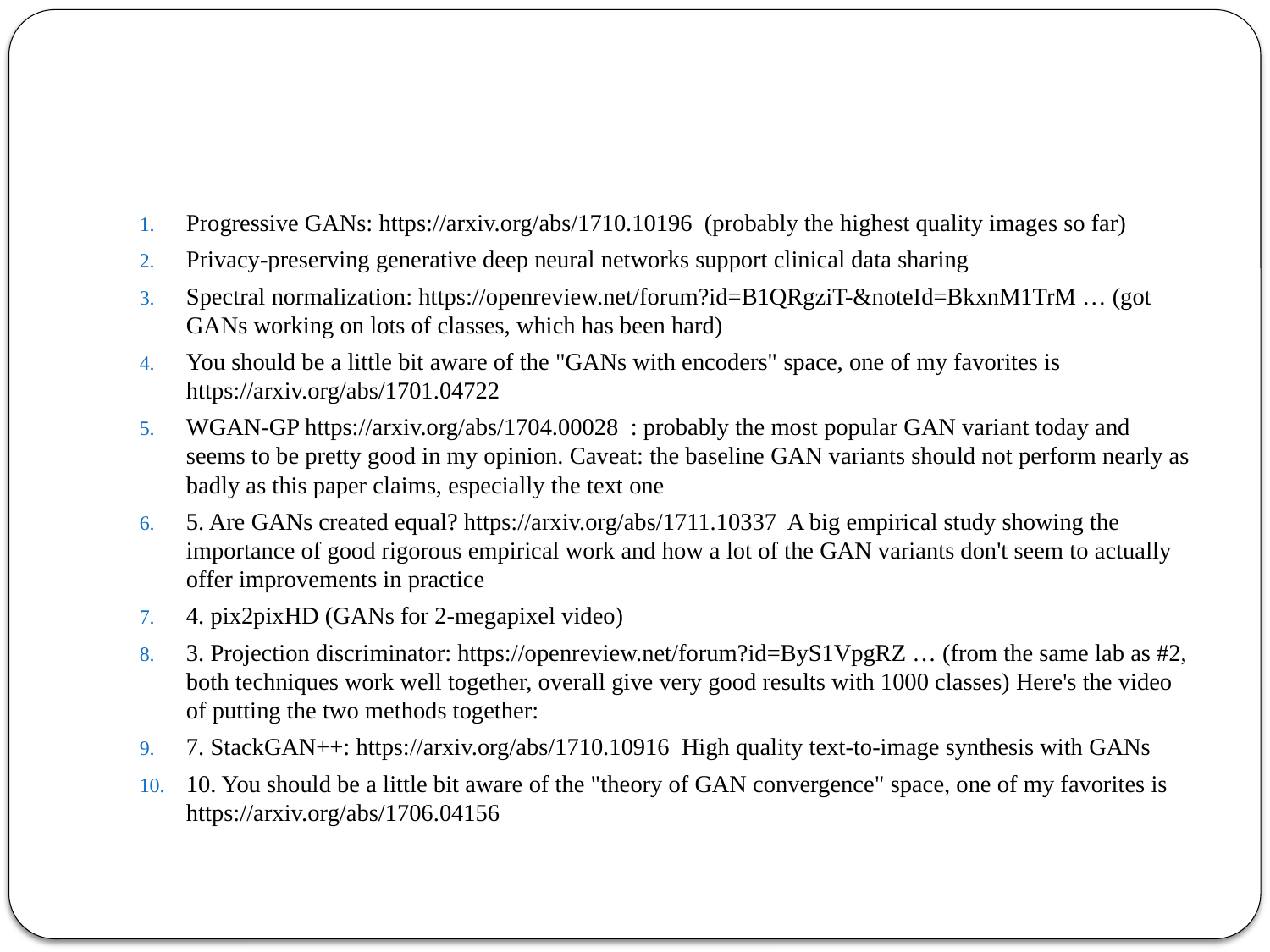

#
Progressive GANs: https://arxiv.org/abs/1710.10196  (probably the highest quality images so far)
Privacy-preserving generative deep neural networks support clinical data sharing
Spectral normalization: https://openreview.net/forum?id=B1QRgziT-&noteId=BkxnM1TrM … (got GANs working on lots of classes, which has been hard)
You should be a little bit aware of the "GANs with encoders" space, one of my favorites is https://arxiv.org/abs/1701.04722
WGAN-GP https://arxiv.org/abs/1704.00028  : probably the most popular GAN variant today and seems to be pretty good in my opinion. Caveat: the baseline GAN variants should not perform nearly as badly as this paper claims, especially the text one
5. Are GANs created equal? https://arxiv.org/abs/1711.10337  A big empirical study showing the importance of good rigorous empirical work and how a lot of the GAN variants don't seem to actually offer improvements in practice
4. pix2pixHD (GANs for 2-megapixel video)
3. Projection discriminator: https://openreview.net/forum?id=ByS1VpgRZ … (from the same lab as #2, both techniques work well together, overall give very good results with 1000 classes) Here's the video of putting the two methods together:
7. StackGAN++: https://arxiv.org/abs/1710.10916  High quality text-to-image synthesis with GANs
10. You should be a little bit aware of the "theory of GAN convergence" space, one of my favorites is https://arxiv.org/abs/1706.04156